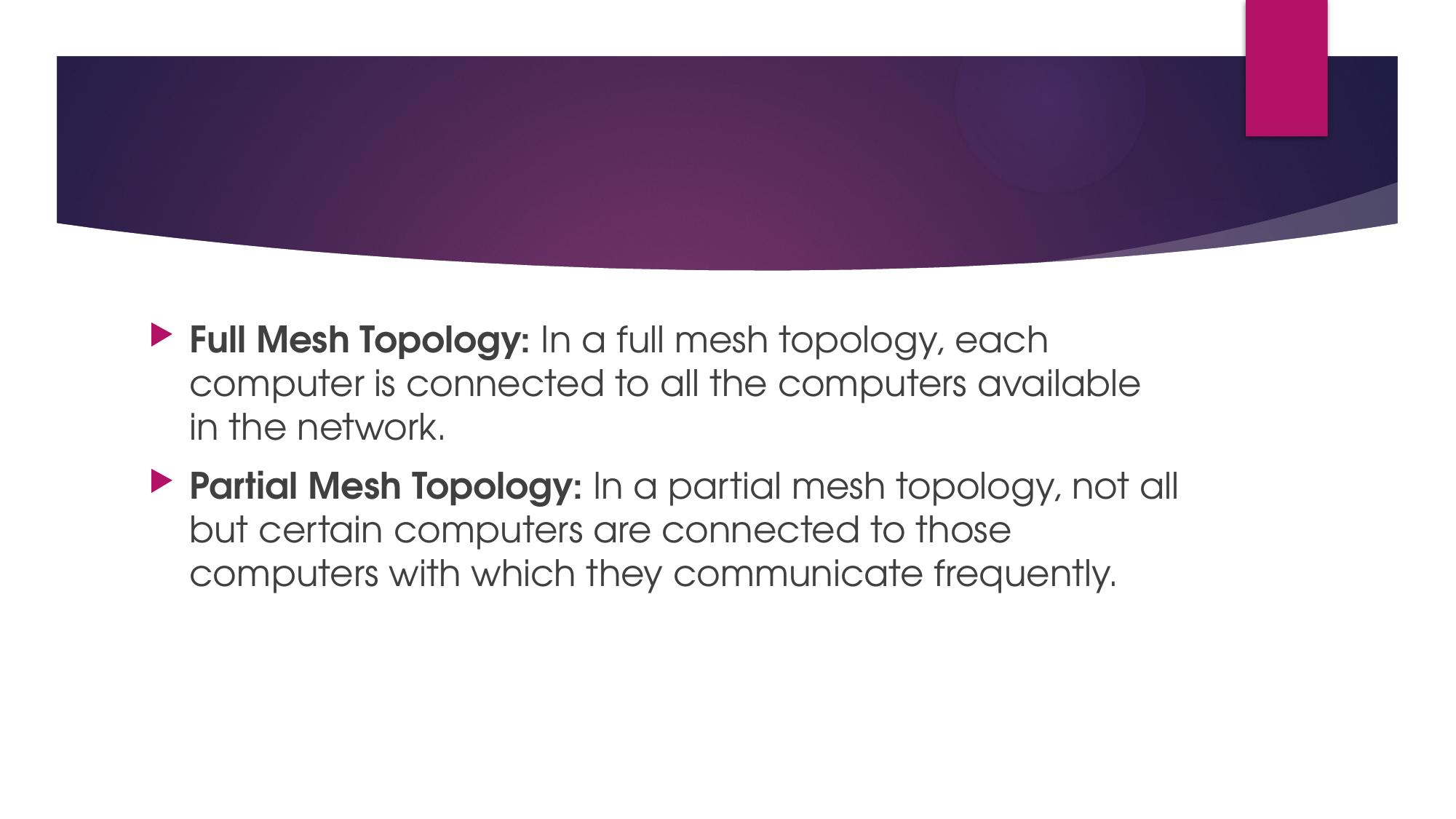

Full Mesh Topology: In a full mesh topology, each computer is connected to all the computers available in the network.
Partial Mesh Topology: In a partial mesh topology, not all but certain computers are connected to those computers with which they communicate frequently.